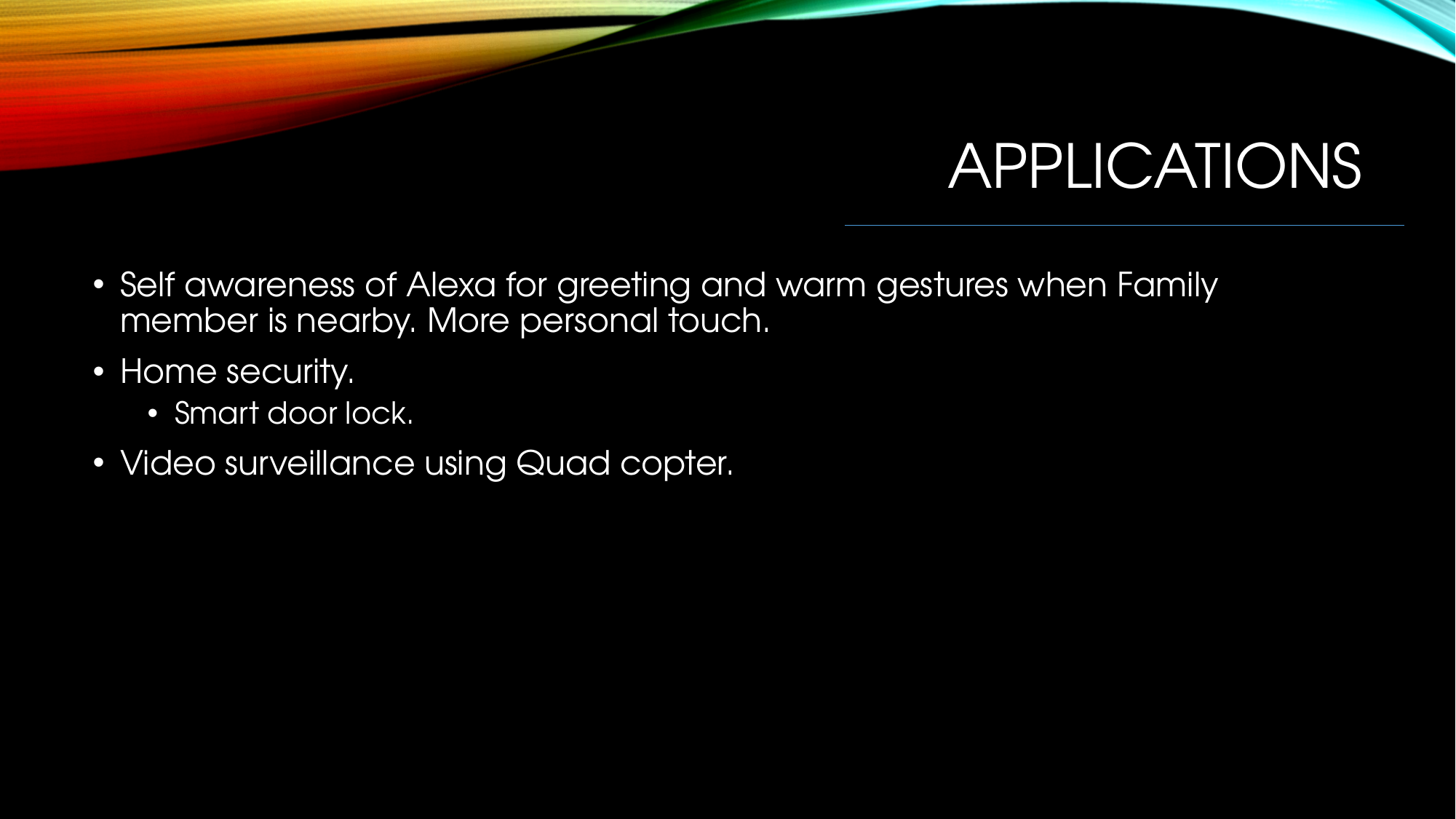

# Applications
Self awareness of Alexa for greeting and warm gestures when Family member is nearby. More personal touch.
Home security.
Smart door lock.
Video surveillance using Quad copter.